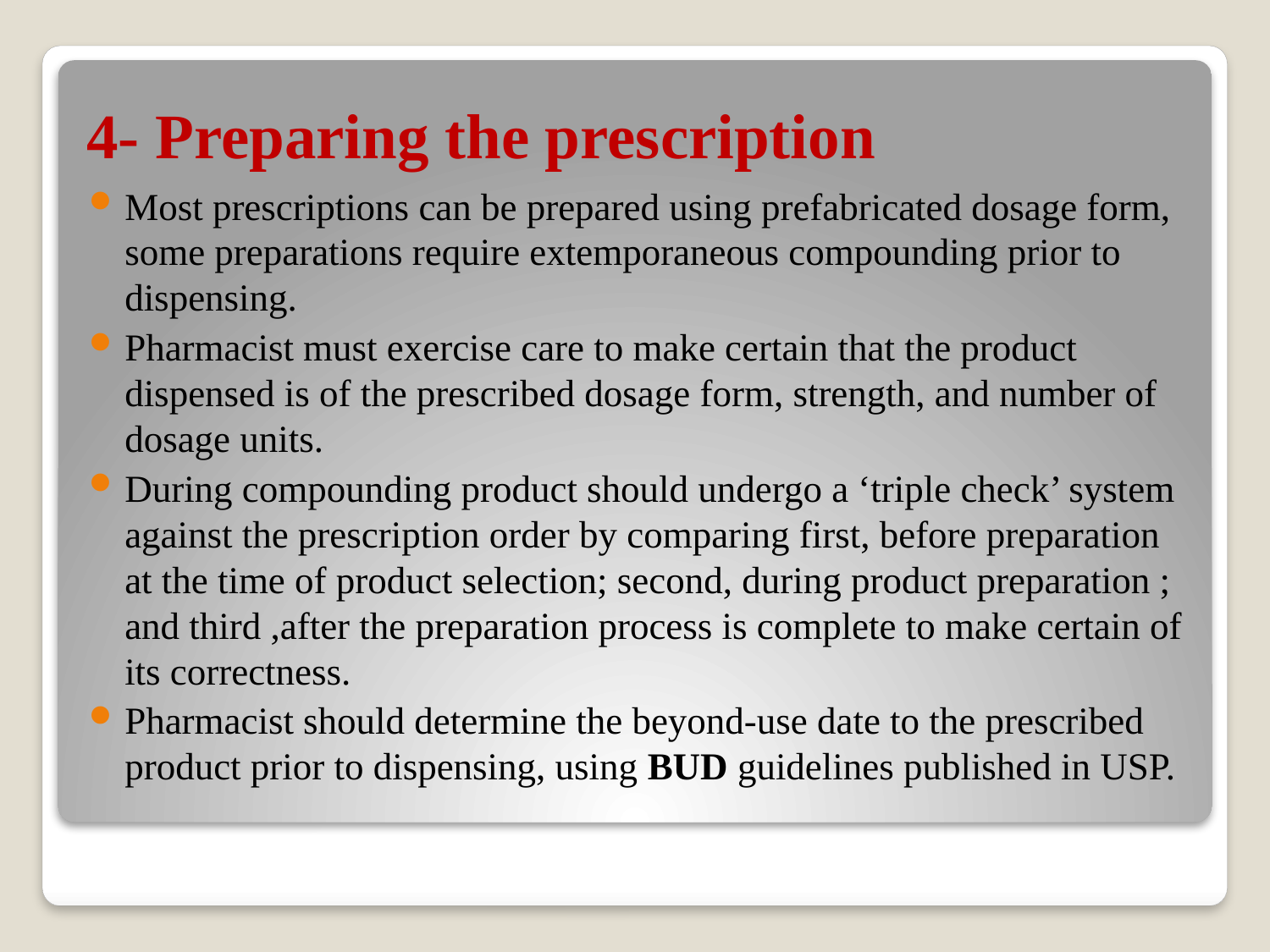

# 4- Preparing the prescription
Most prescriptions can be prepared using prefabricated dosage form, some preparations require extemporaneous compounding prior to dispensing.
Pharmacist must exercise care to make certain that the product dispensed is of the prescribed dosage form, strength, and number of dosage units.
During compounding product should undergo a ‘triple check’ system against the prescription order by comparing first, before preparation at the time of product selection; second, during product preparation ; and third ,after the preparation process is complete to make certain of its correctness.
Pharmacist should determine the beyond-use date to the prescribed product prior to dispensing, using BUD guidelines published in USP.